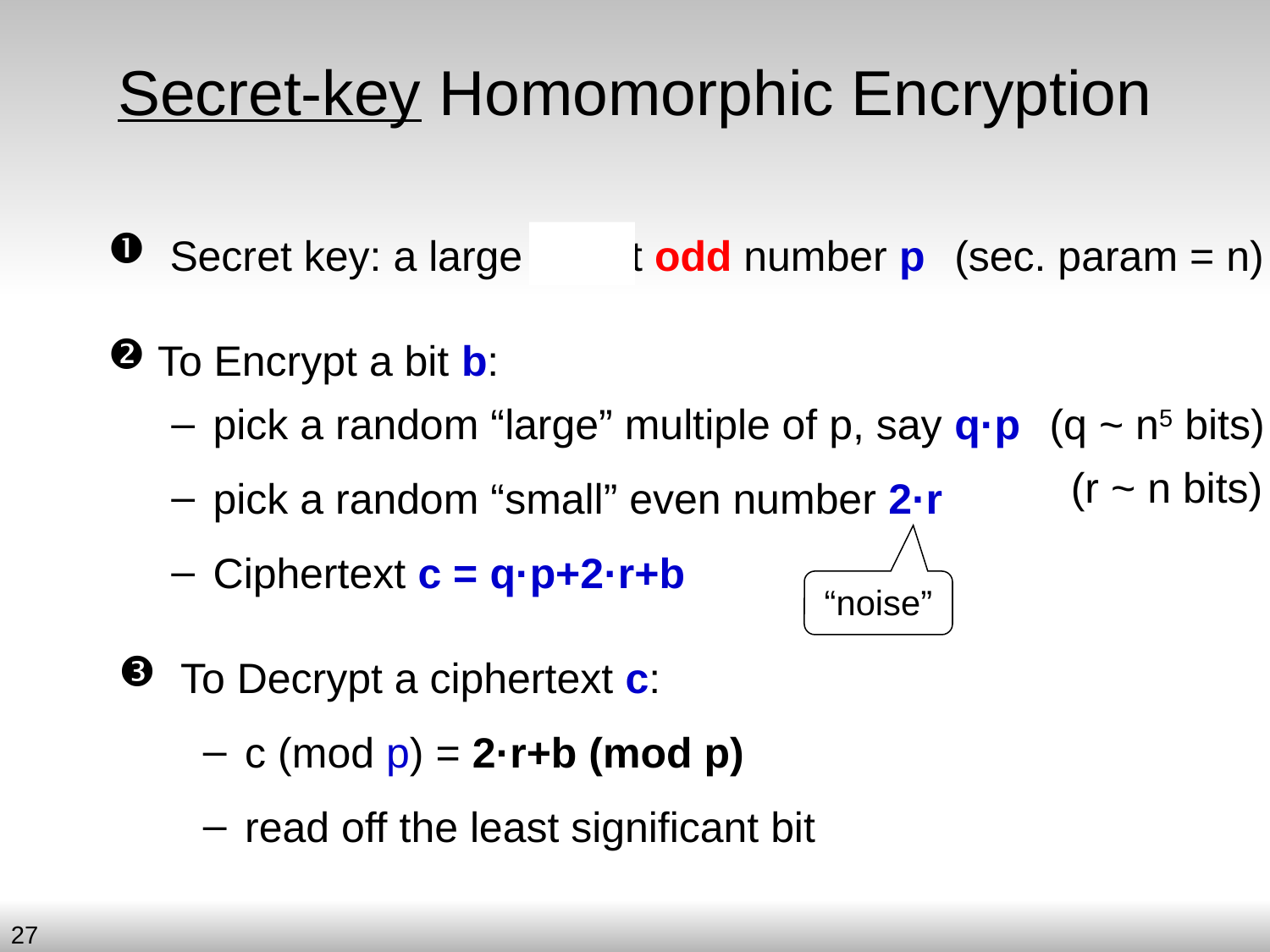

# Secret-key Homomorphic Encryption
  Secret key: a large  n2-bit odd number p
(sec. param = n)

 To Encrypt a bit b:
 pick a random “large” multiple of p, say q·p
(q ~ n5 bits)
(r ~ n bits)
 pick a random “small” even number 2·r
 Ciphertext c = q·p+2·r+b
“noise”
  To Decrypt a ciphertext c:
 c (mod p) = 2·r+b (mod p) = 2·r+b

 read off the least significant bit
27